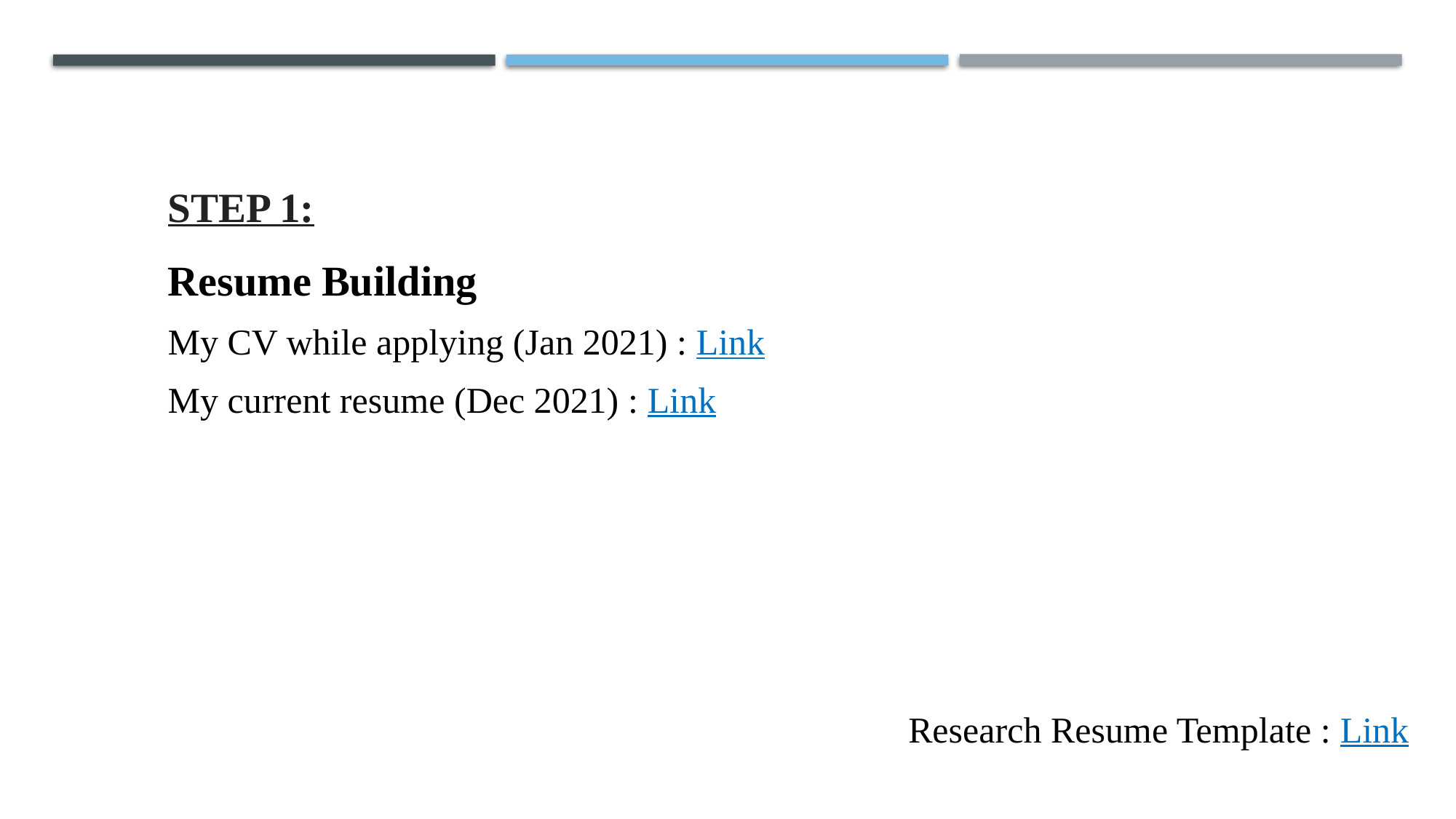

STEP 1:
Resume Building
My CV while applying (Jan 2021) : Link
My current resume (Dec 2021) : Link

Research Resume Template : Link